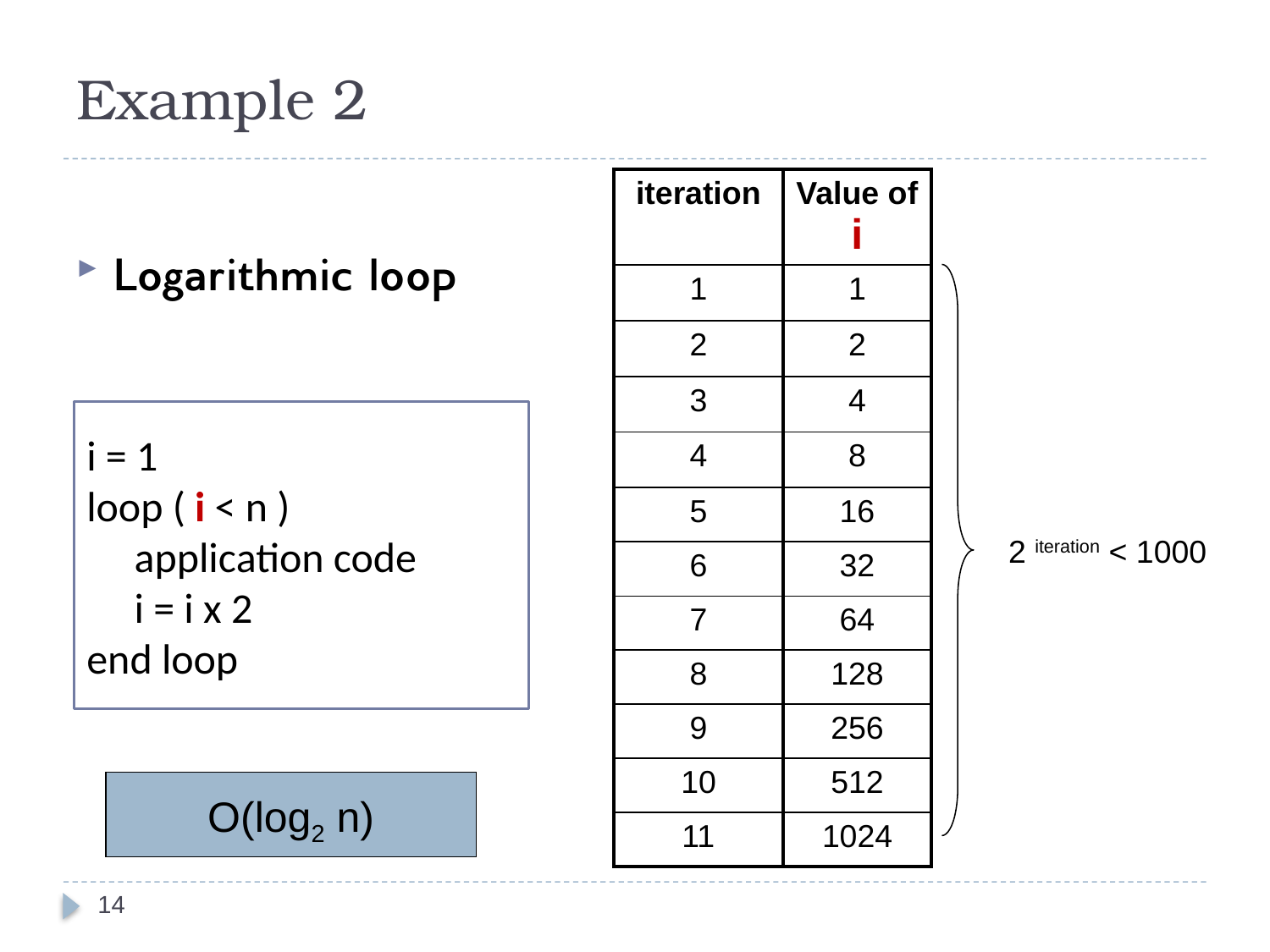

# Example 2
| iteration | Value of i |
| --- | --- |
| 1 | 1 |
| 2 | 2 |
| 3 | 4 |
| 4 | 8 |
| 5 | 16 |
| 6 | 32 |
| 7 | 64 |
| 8 | 128 |
| 9 | 256 |
| 10 | 512 |
| 11 | 1024 |
Logarithmic loop

                                    2 iteration < 1000

i = 1
loop ( i < n )
     application code
     i = i x 2
end loop

O(log2 n)

14